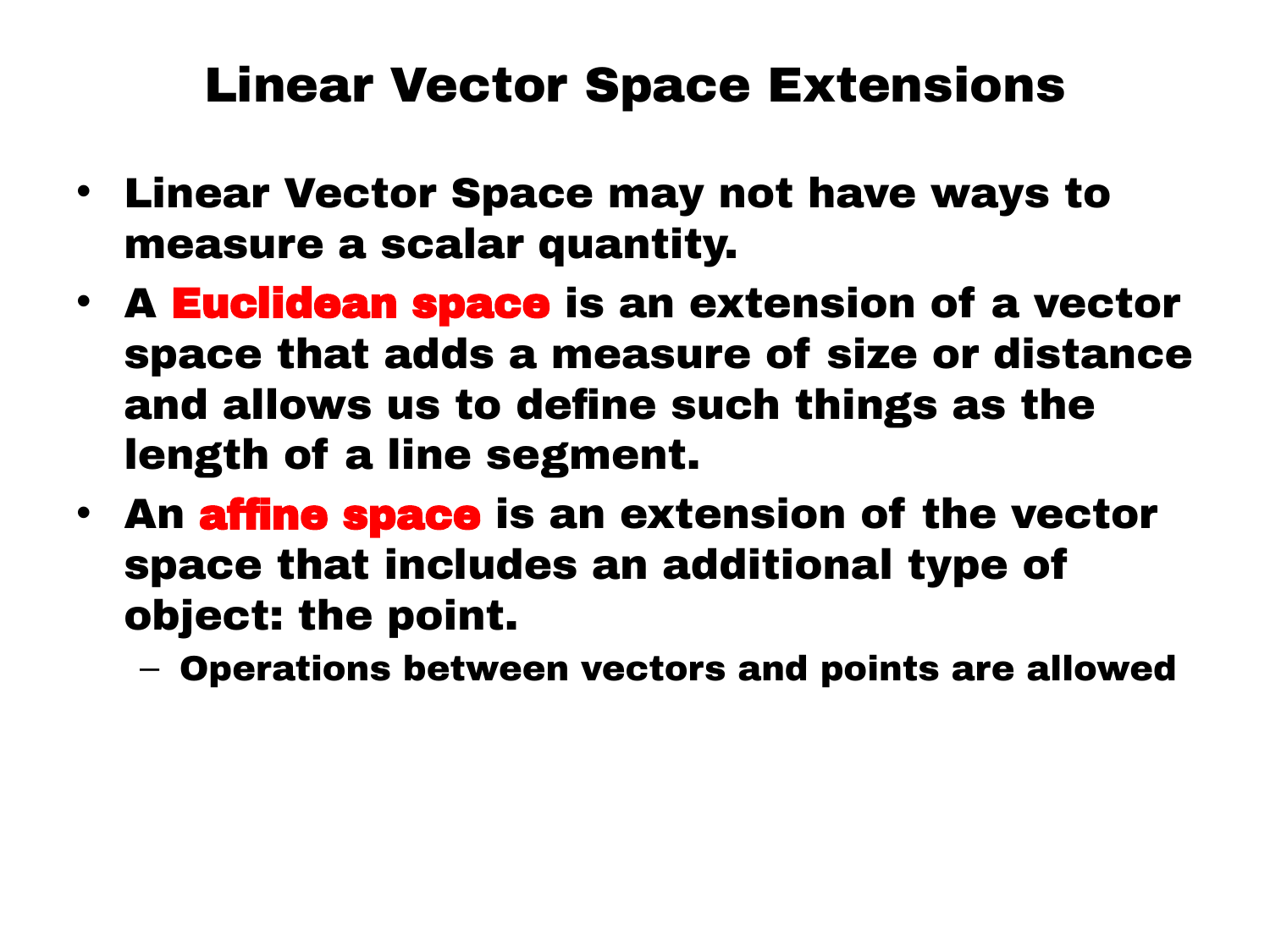

# Linear Vector Space Extensions
Linear Vector Space may not have ways to measure a scalar quantity.
A Euclidean space is an extension of a vector space that adds a measure of size or distance and allows us to define such things as the length of a line segment.
An affine space is an extension of the vector space that includes an additional type of object: the point.
Operations between vectors and points are allowed